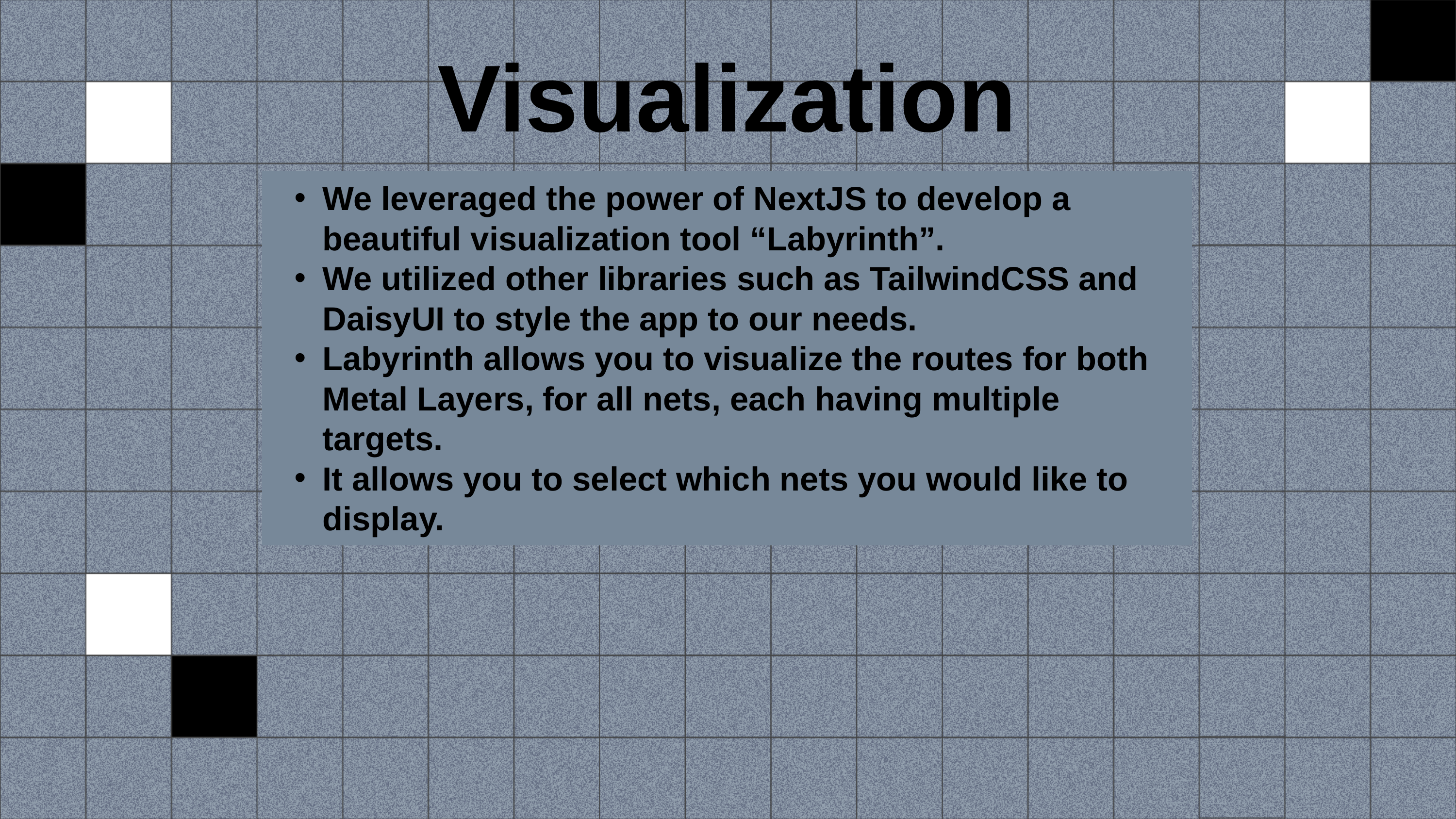

Visualization

We leveraged the power of NextJS to develop a beautiful visualization tool “Labyrinth”.
We utilized other libraries such as TailwindCSS and DaisyUI to style the app to our needs.
Labyrinth allows you to visualize the routes for both Metal Layers, for all nets, each having multiple targets.
It allows you to select which nets you would like to display.